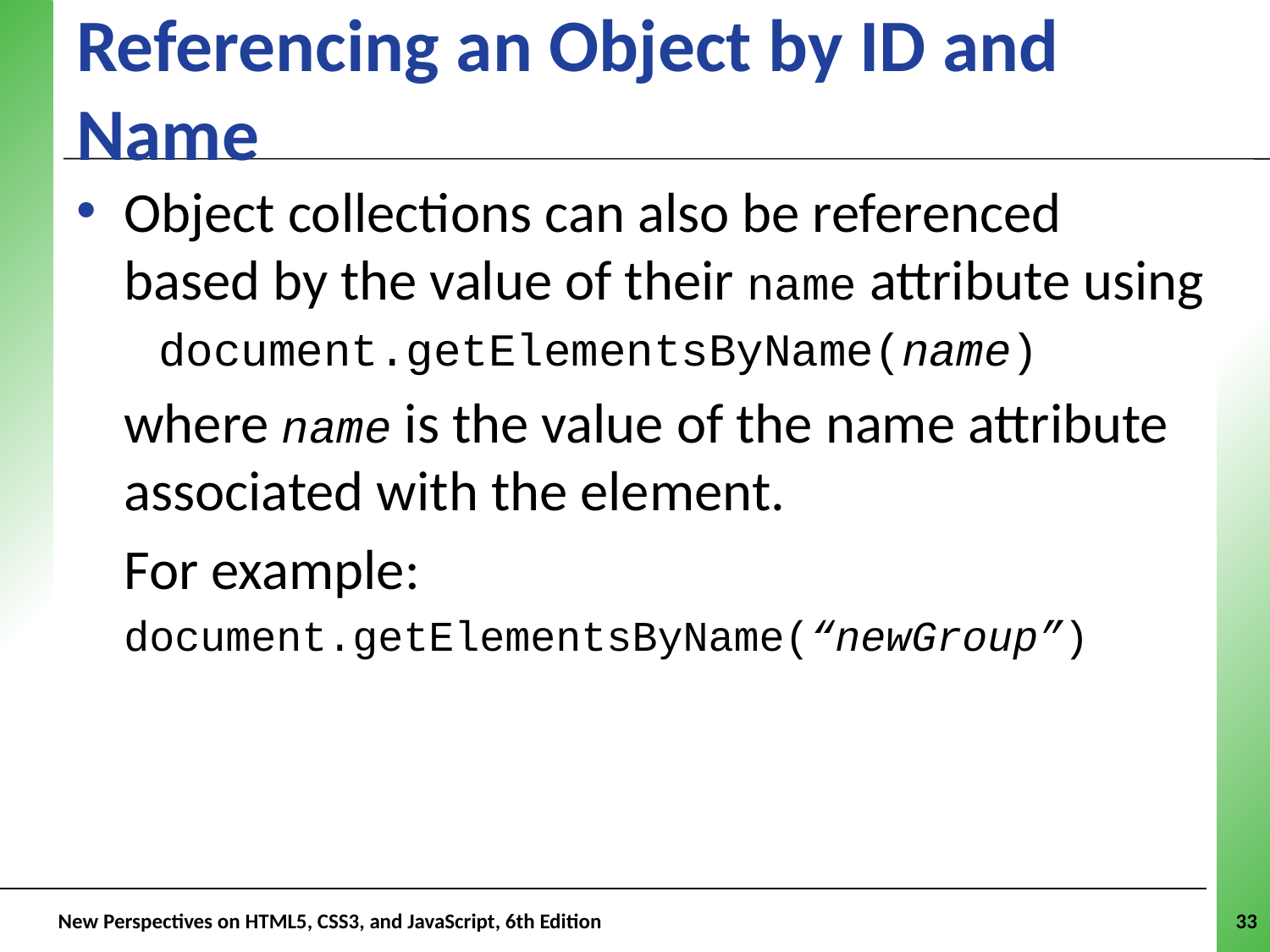

# Referencing an Object by ID and Name
Object collections can also be referenced based by the value of their name attribute using
   document.getElementsByName(name)
where name is the value of the name attribute  associated with the element.
For example:
document.getElementsByName(“newGroup”)

 New Perspectives on HTML5, CSS3, and JavaScript, 6th Edition
33